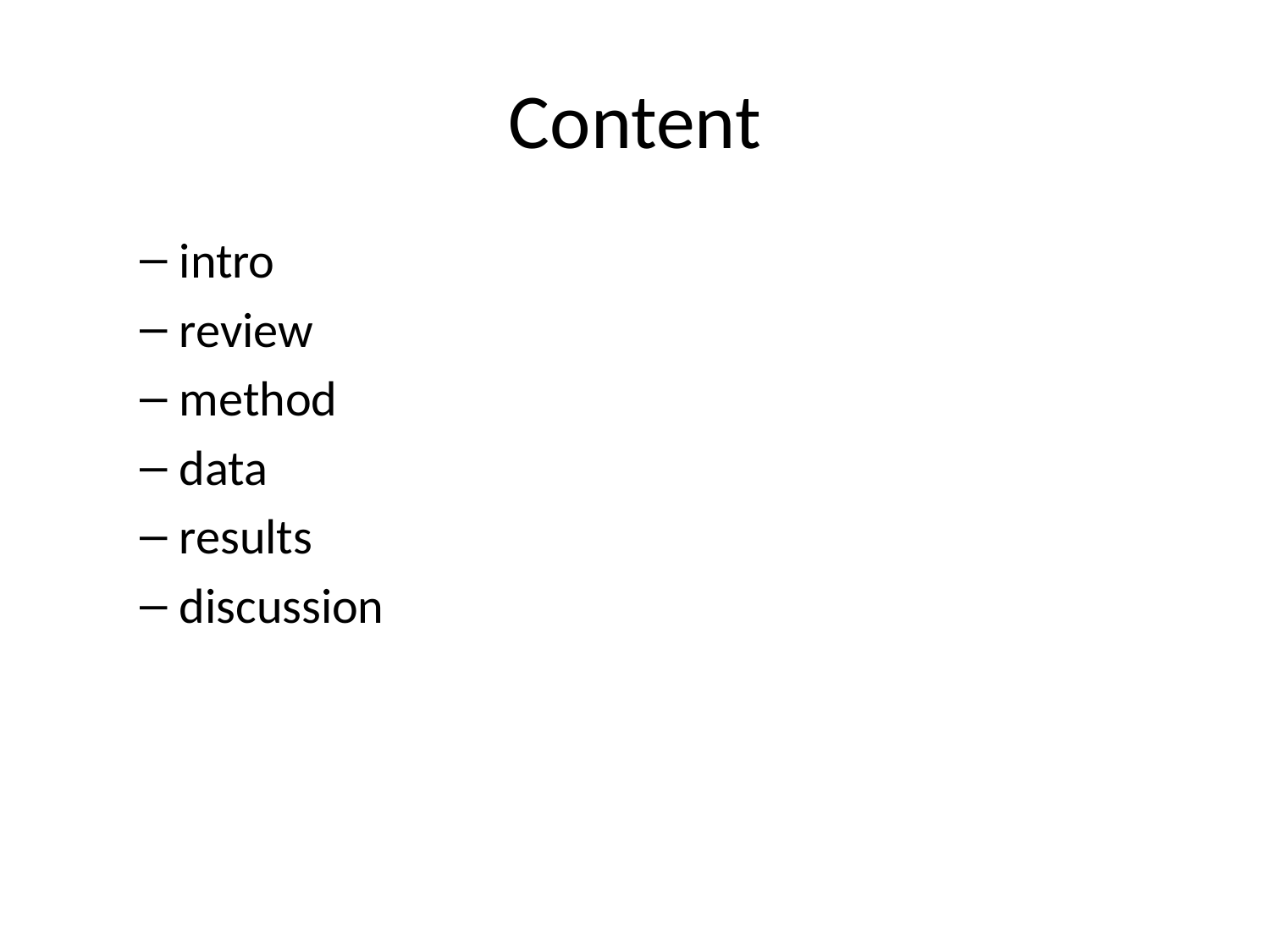

# Content
intro
review
method
data
results
discussion